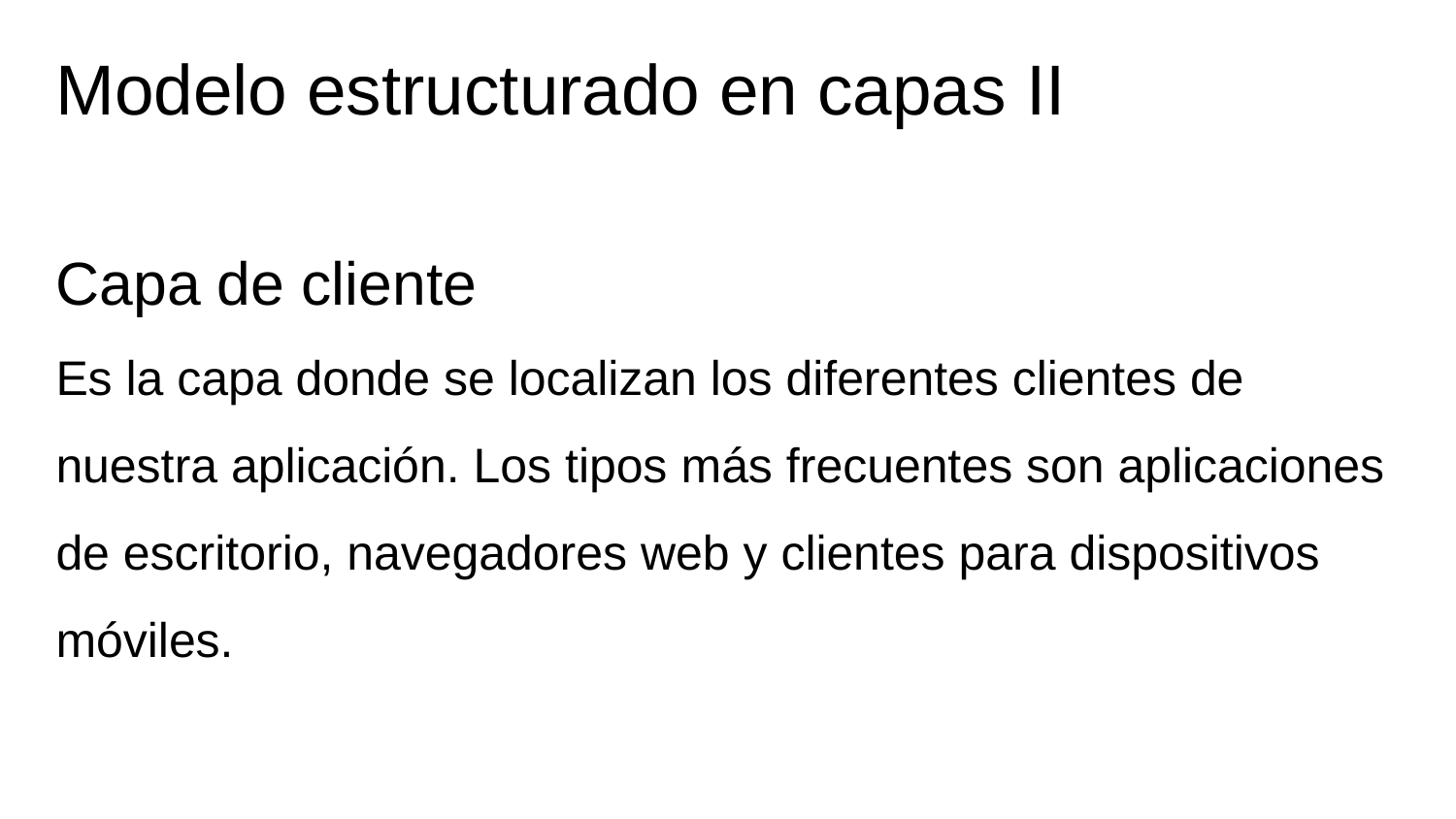

# Modelo estructurado en capas II
Capa de cliente
Es la capa donde se localizan los diferentes clientes de nuestra aplicación. Los tipos más frecuentes son aplicaciones de escritorio, navegadores web y clientes para dispositivos móviles.